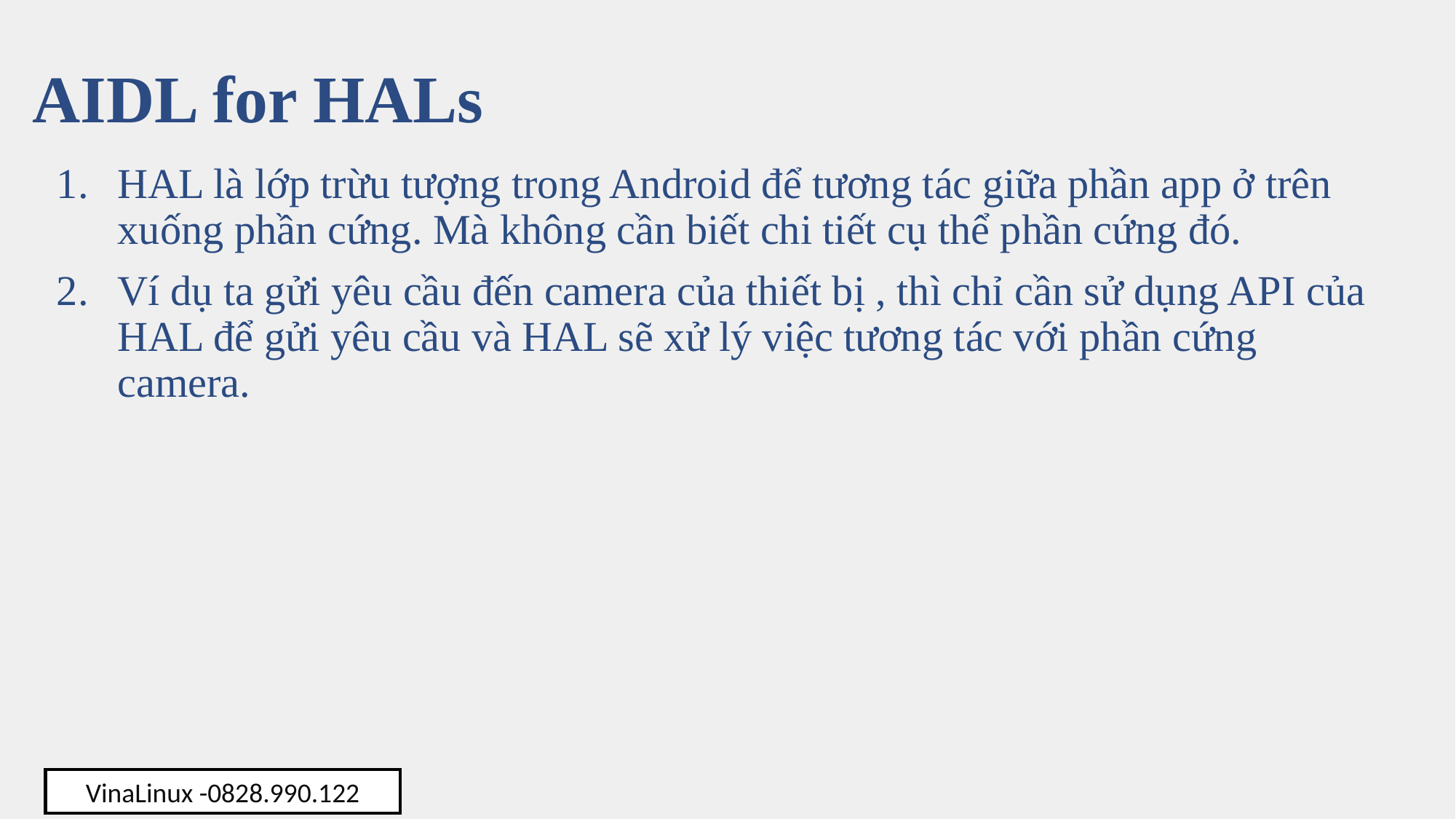

AIDL for HALs
HAL là lớp trừu tượng trong Android để tương tác giữa phần app ở trên xuống phần cứng. Mà không cần biết chi tiết cụ thể phần cứng đó.
Ví dụ ta gửi yêu cầu đến camera của thiết bị , thì chỉ cần sử dụng API của HAL để gửi yêu cầu và HAL sẽ xử lý việc tương tác với phần cứng camera.